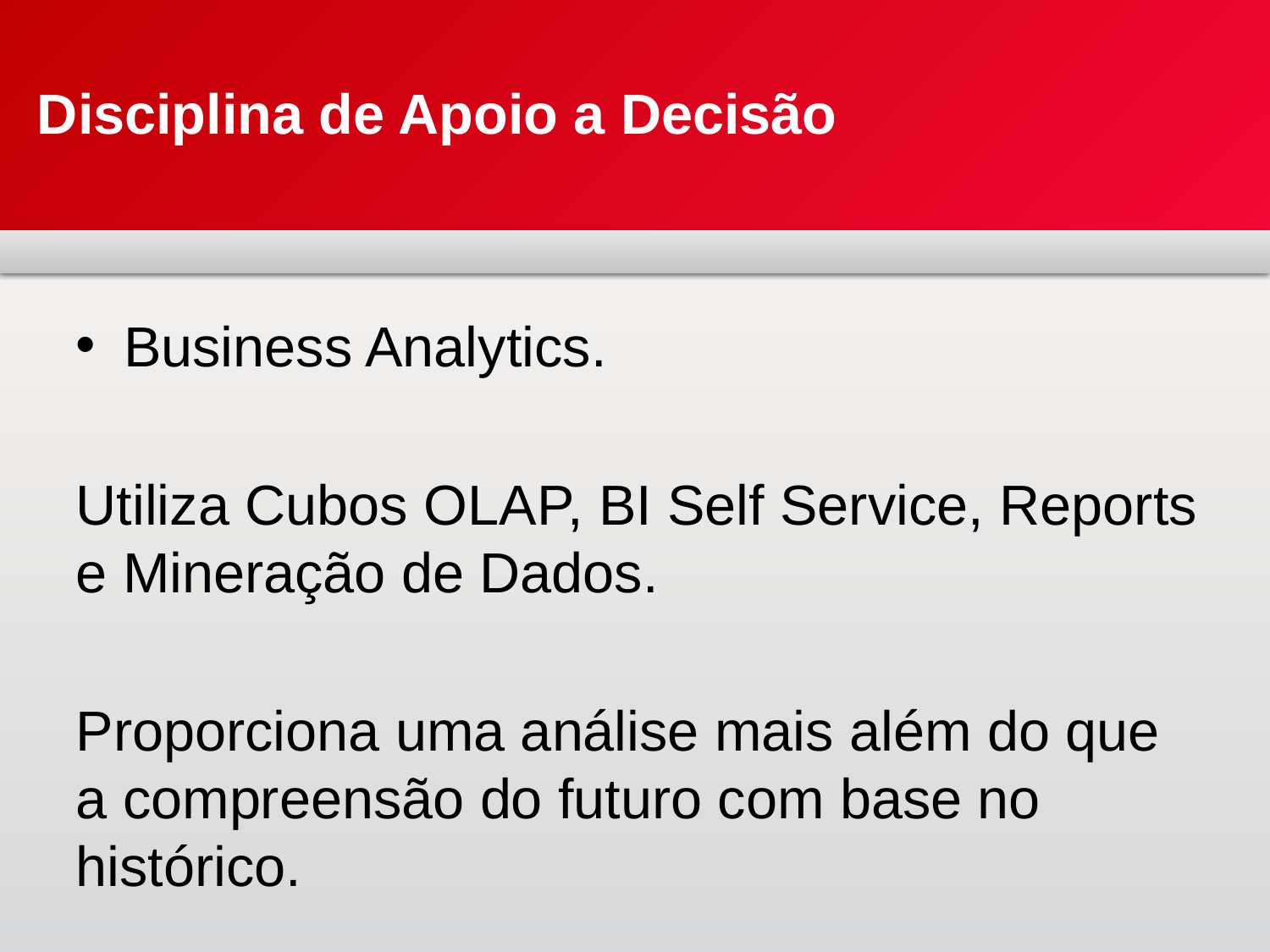

# Disciplina de Apoio a Decisão
Business Analytics.

Utiliza Cubos OLAP, BI Self Service, Reports e Mineração de Dados.

Proporciona uma análise mais além do que a compreensão do futuro com base no histórico.